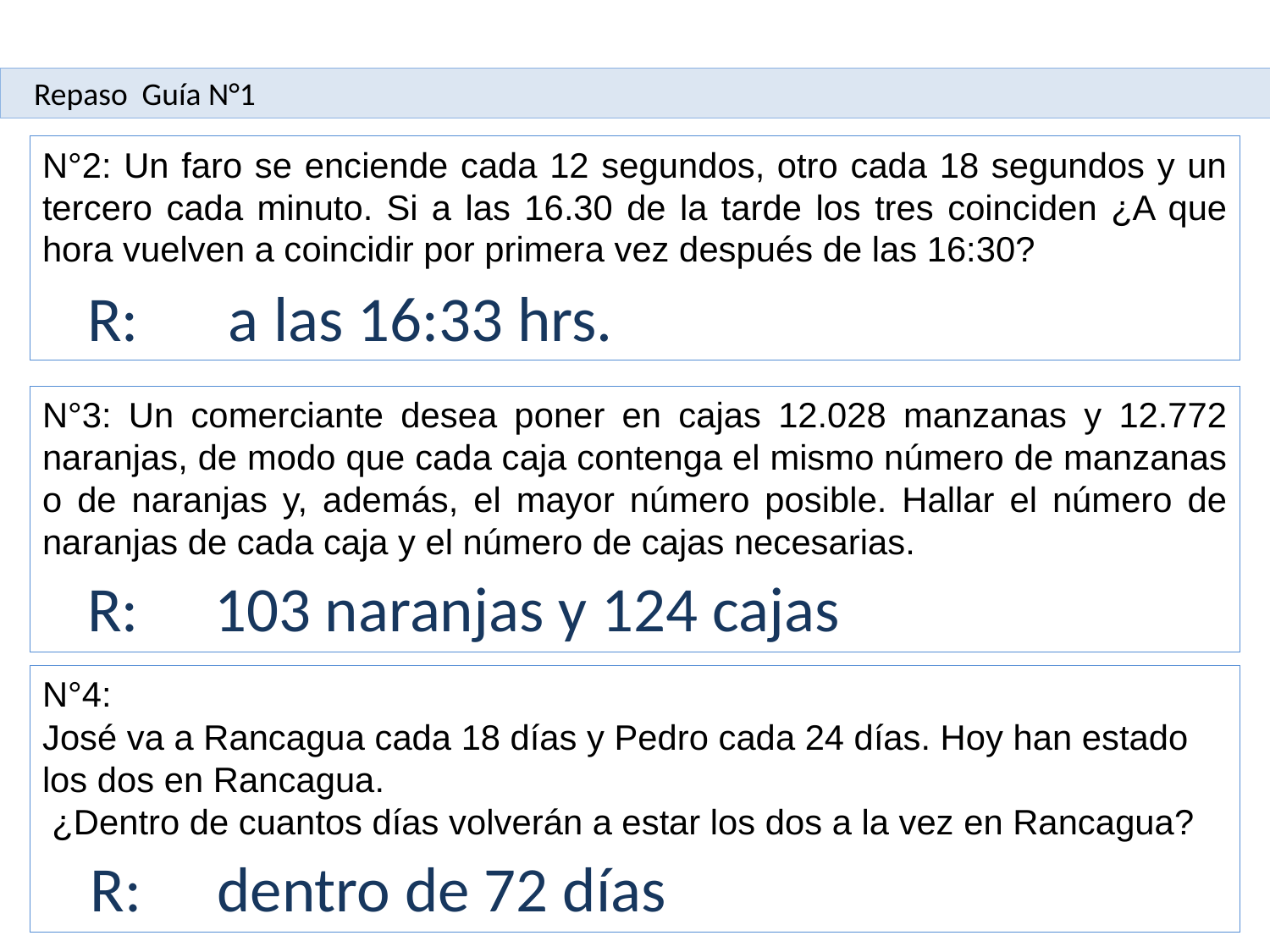

Repaso  Guía N°1
N°2: Un faro se enciende cada 12 segundos, otro cada 18 segundos y un tercero cada minuto. Si a las 16.30 de la tarde los tres coinciden ¿A que hora vuelven a coincidir por primera vez después de las 16:30?

R:	 a las 16:33 hrs.
N°3: Un comerciante desea poner en cajas 12.028 manzanas y 12.772 naranjas, de modo que cada caja contenga el mismo número de manzanas o de naranjas y, además, el mayor número posible. Hallar el número de naranjas de cada caja y el número de cajas necesarias.

R:	103 naranjas y 124 cajas
N°4:
José va a Rancagua cada 18 días y Pedro cada 24 días. Hoy han estado los dos en Rancagua.
 ¿Dentro de cuantos días volverán a estar los dos a la vez en Rancagua?

R:	dentro de 72 días